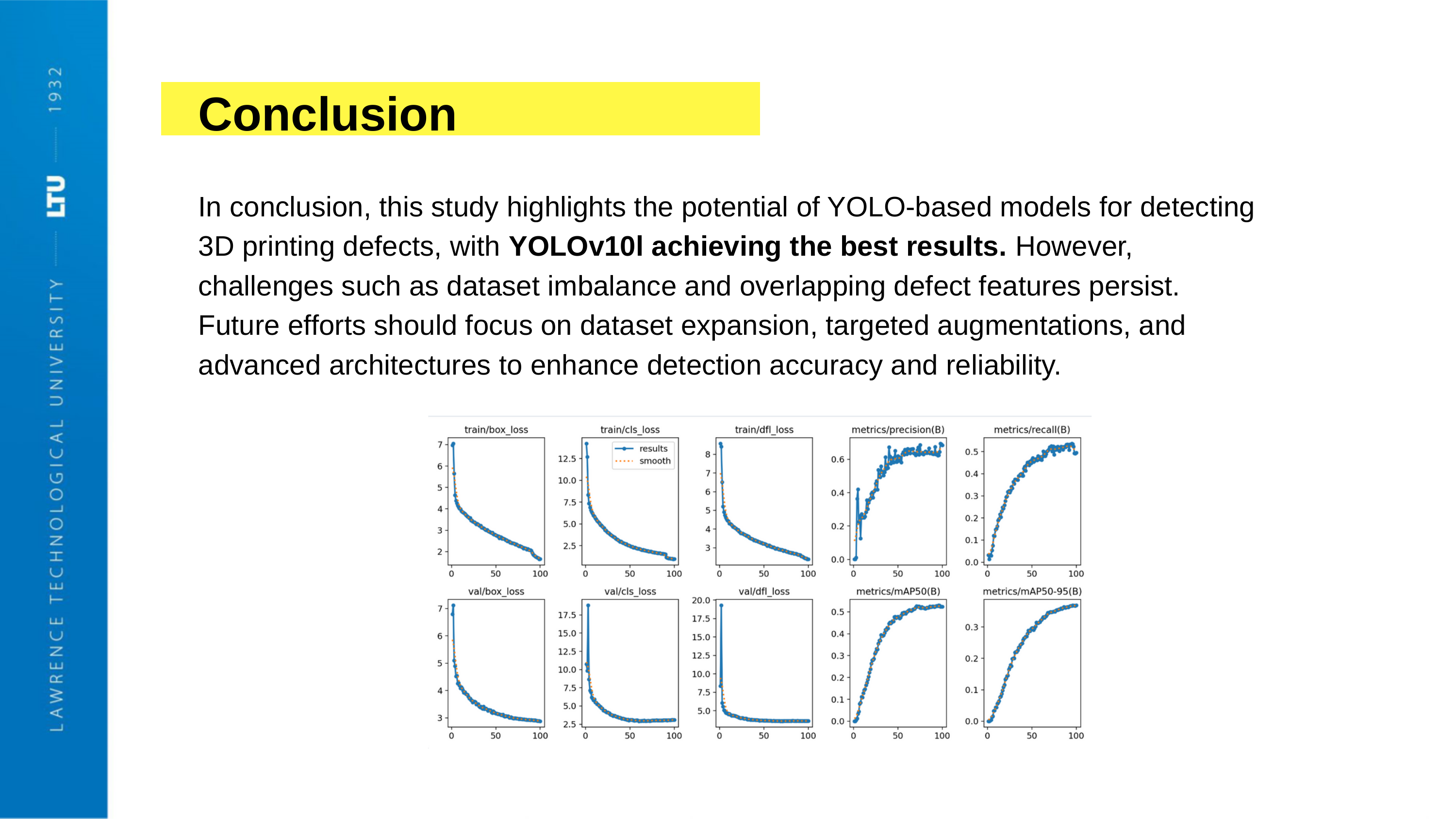

Conclusion

In conclusion, this study highlights the potential of YOLO-based models for detecting 3D printing defects, with YOLOv10l achieving the best results. However, challenges such as dataset imbalance and overlapping defect features persist. Future efforts should focus on dataset expansion, targeted augmentations, and advanced architectures to enhance detection accuracy and reliability.